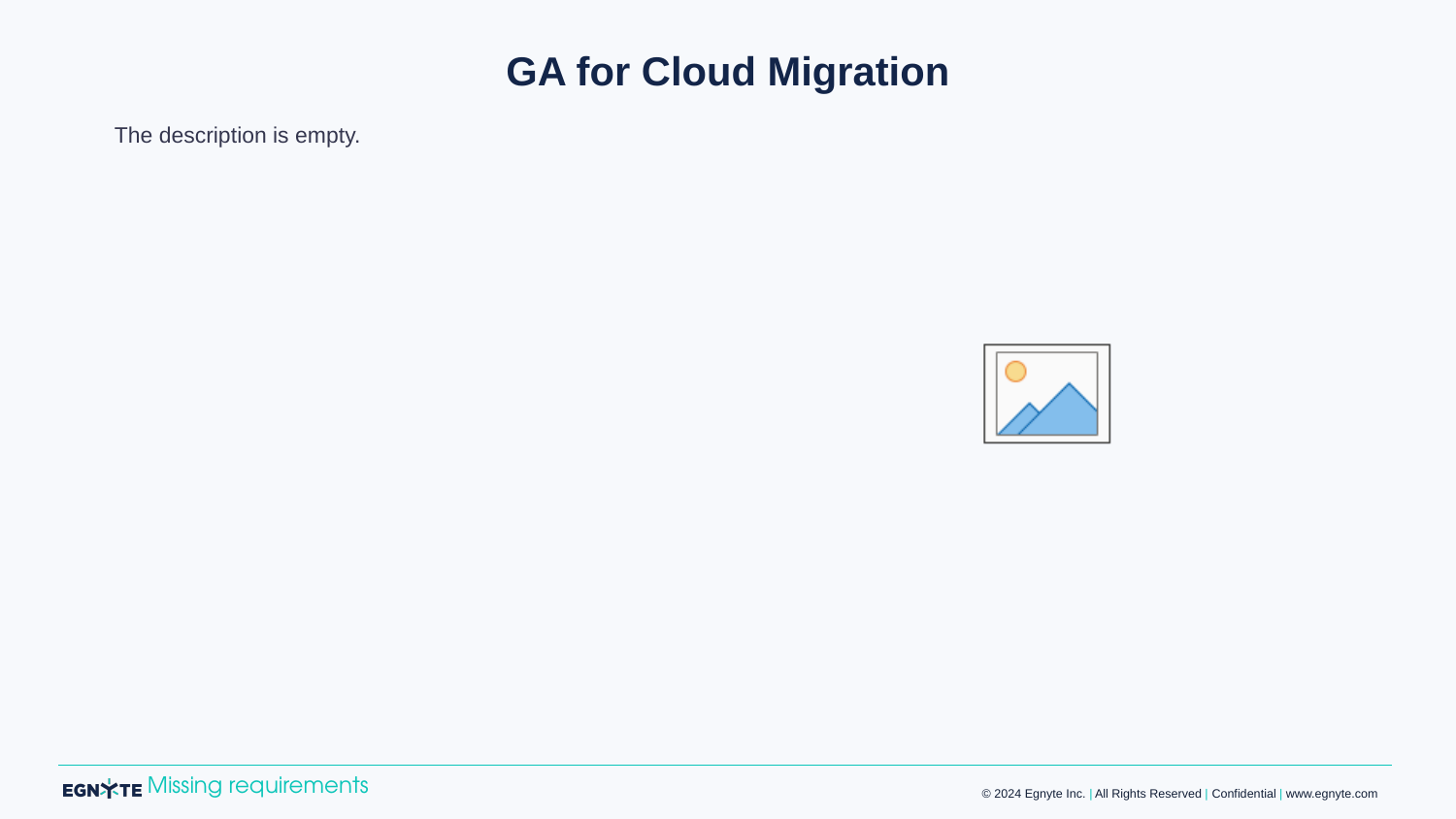

# GA for Cloud Migration
The description is empty.

Missing requirements